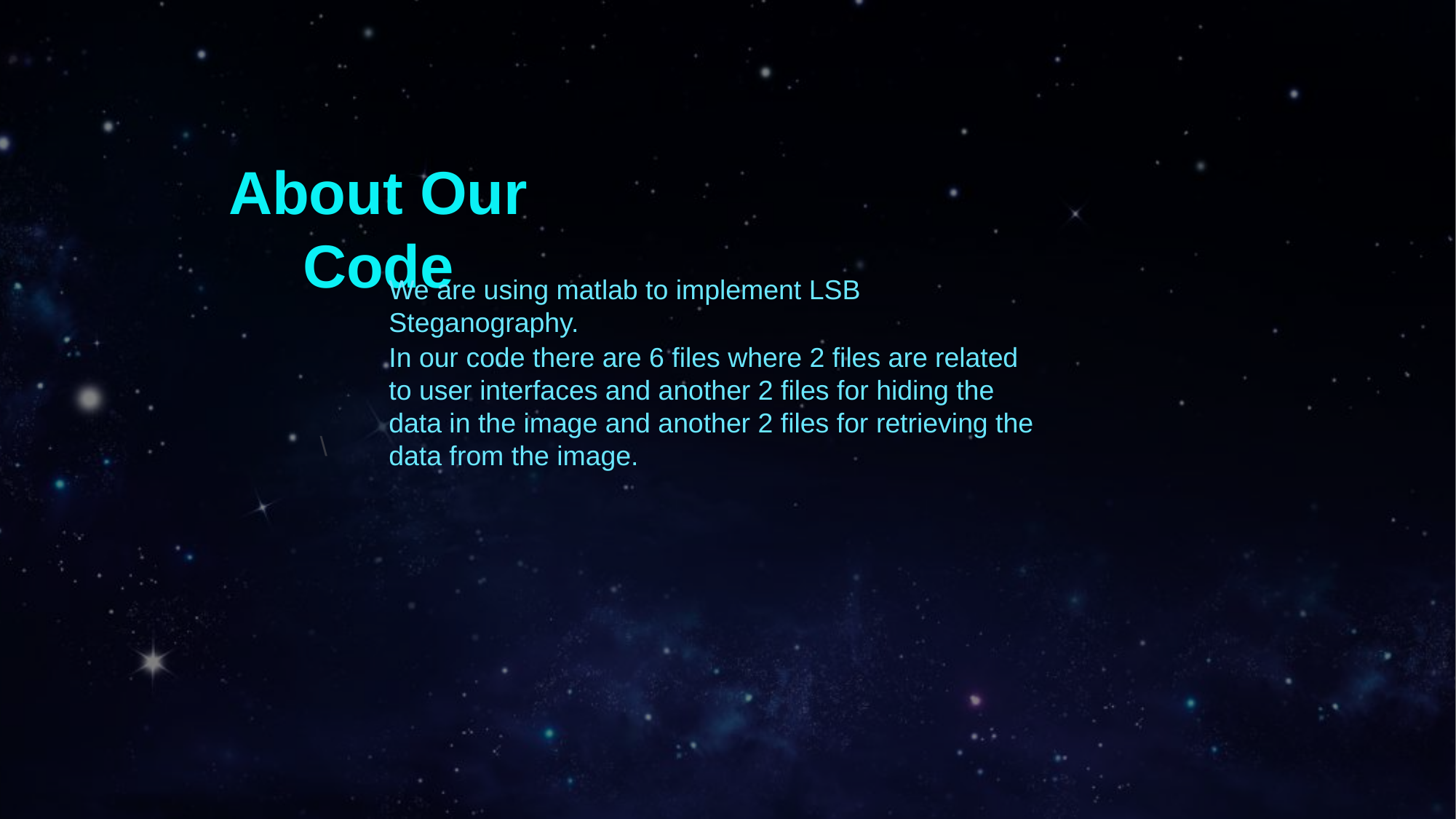

About Our Code
We are using matlab to implement LSB Steganography.
In our code there are 6 files where 2 files are related to user interfaces and another 2 files for hiding the data in the image and another 2 files for retrieving the data from the image.
\